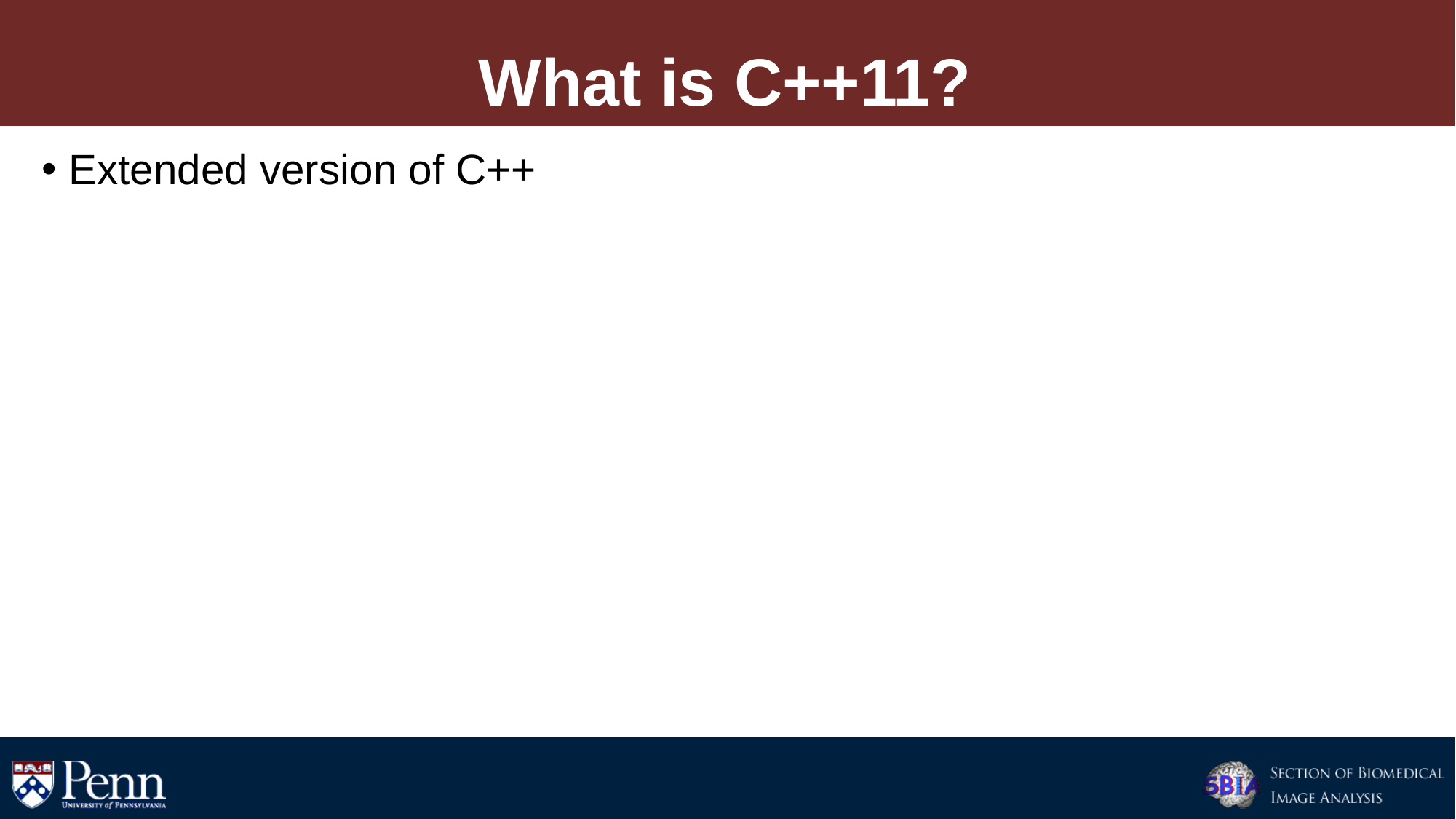

# What is C++11?
Extended version of C++